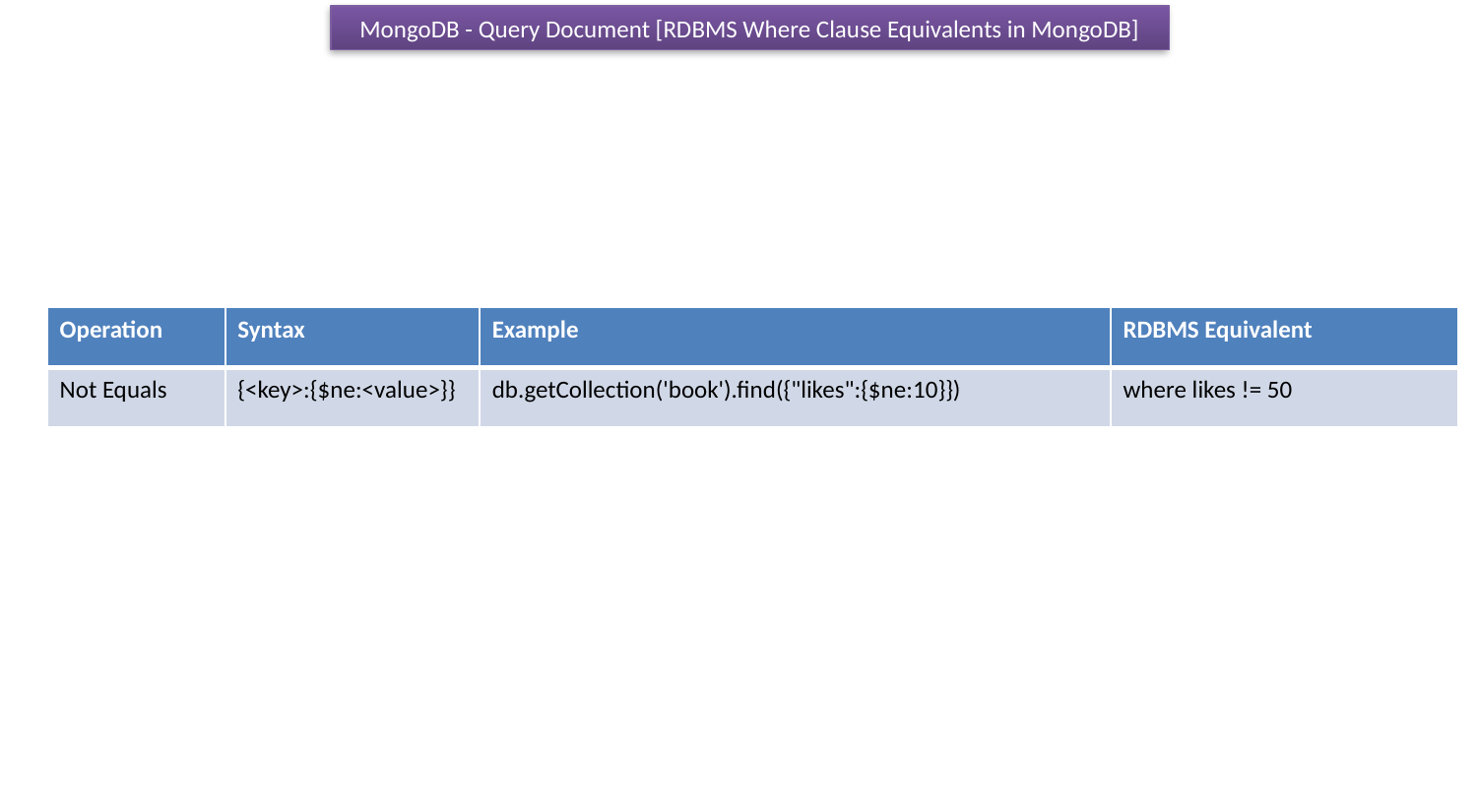

MongoDB - Query Document [RDBMS Where Clause Equivalents in MongoDB]

| Operation | Syntax | Example | RDBMS Equivalent |
| --- | --- | --- | --- |
| Not Equals | {<key>:{$ne:<value>}} | db.getCollection('book').find({"likes":{$ne:10}}) | where likes != 50 |